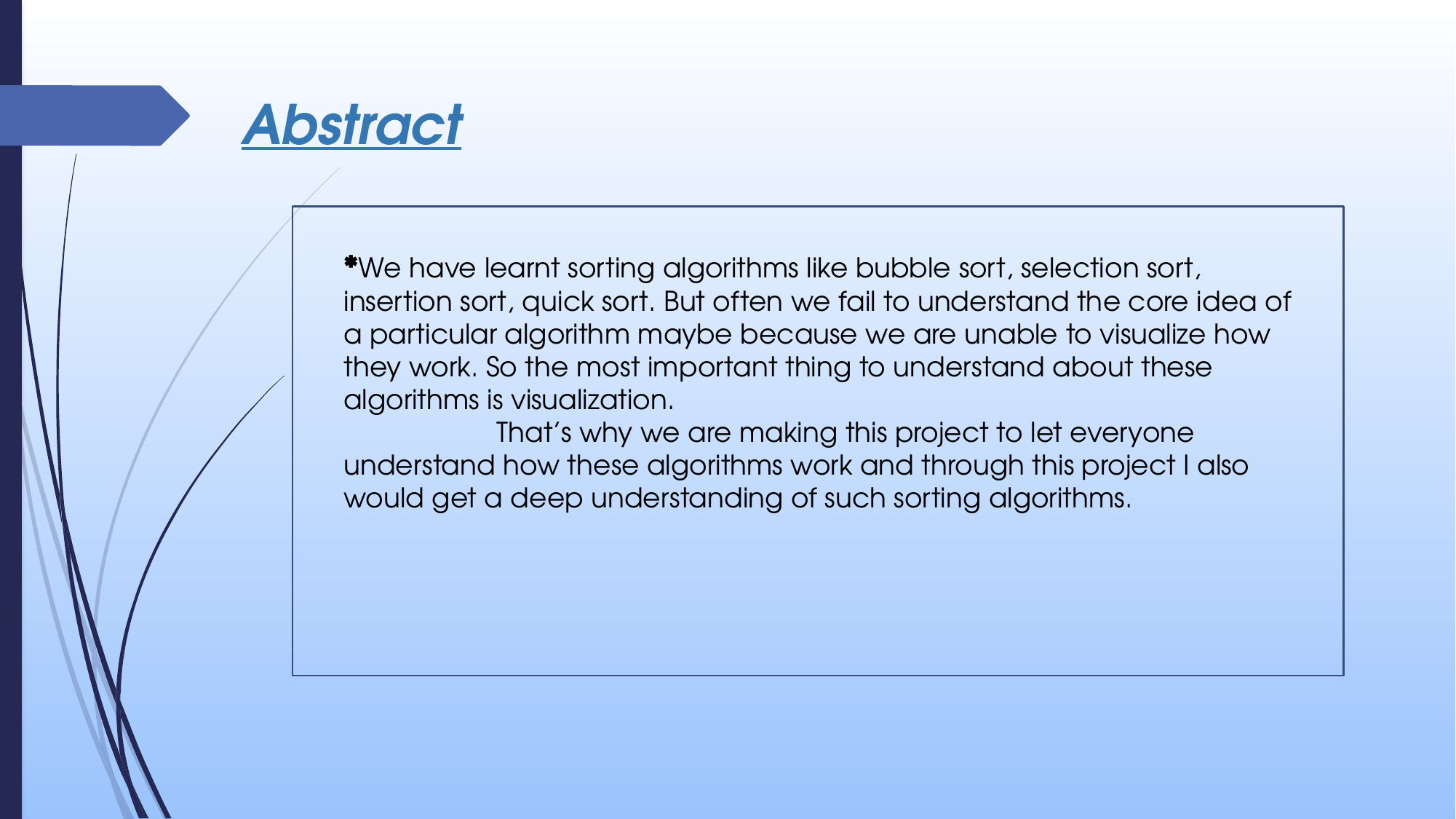

# Abstract

*We have learnt sorting algorithms like bubble sort, selection sort, insertion sort, quick sort. But often we fail to understand the core idea of a particular algorithm maybe because we are unable to visualize how they work. So the most important thing to understand about these algorithms is visualization.
                    That’s why we are making this project to let everyone understand how these algorithms work and through this project I also would get a deep understanding of such sorting algorithms.